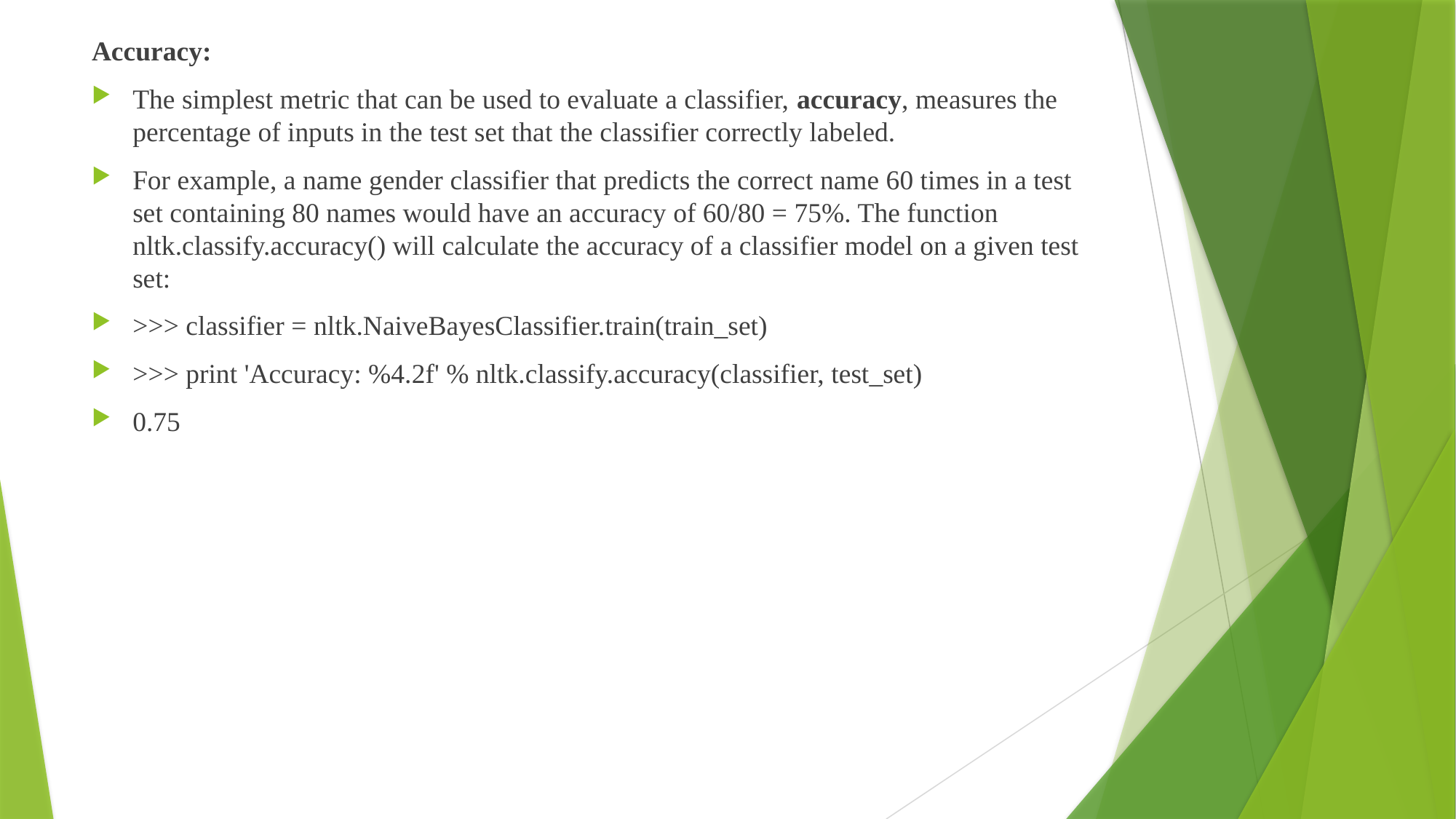

Accuracy:
The simplest metric that can be used to evaluate a classifier, accuracy, measures the percentage of inputs in the test set that the classifier correctly labeled.
For example, a name gender classifier that predicts the correct name 60 times in a test set containing 80 names would have an accuracy of 60/80 = 75%. The function nltk.classify.accuracy() will calculate the accuracy of a classifier model on a given test set:
>>> classifier = nltk.NaiveBayesClassifier.train(train_set)
>>> print 'Accuracy: %4.2f' % nltk.classify.accuracy(classifier, test_set)
0.75